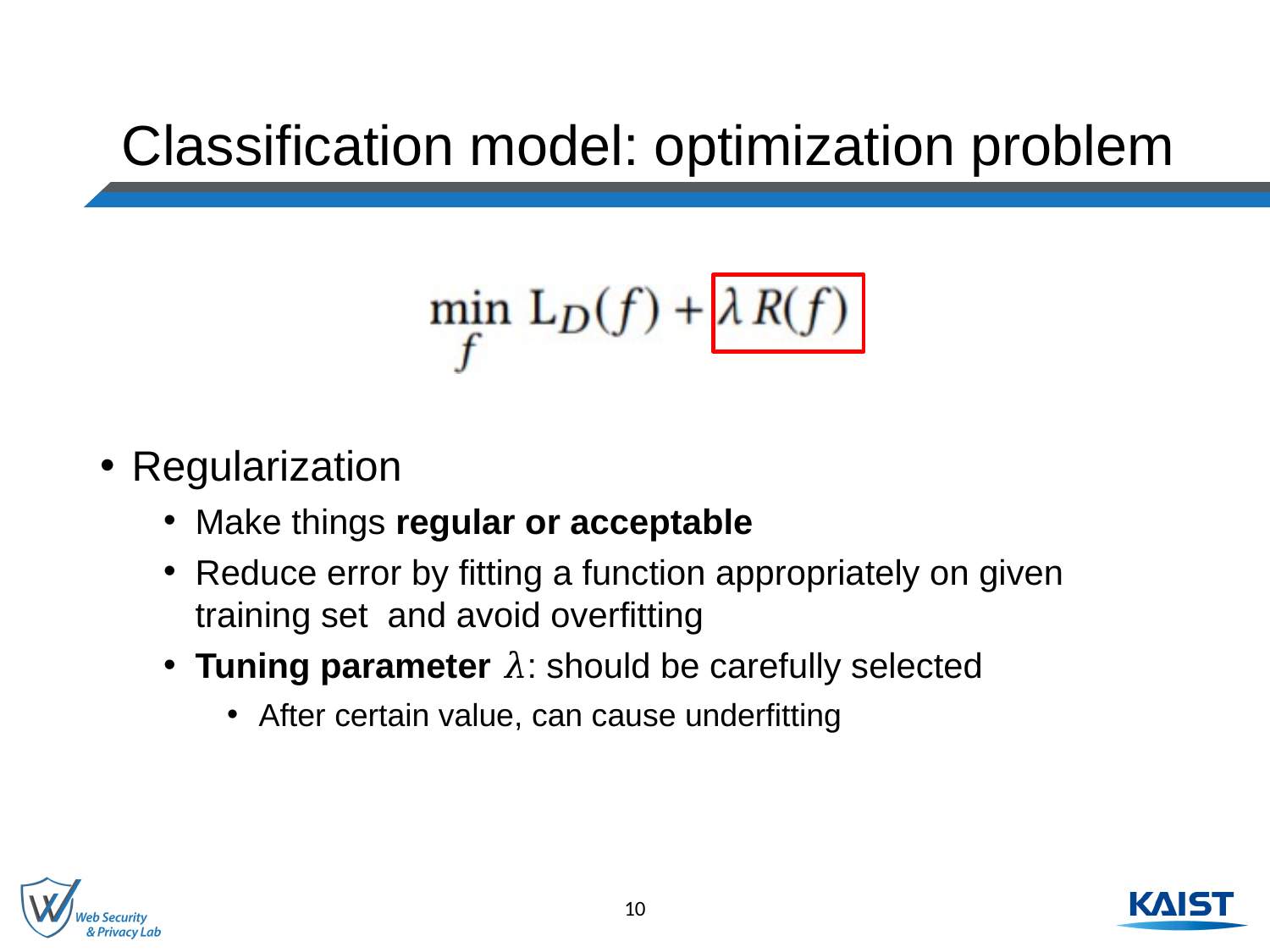

# Classification model: optimization problem

Regularization
Make things regular or acceptable
Reduce error by fitting a function appropriately on given training set  and avoid overfitting
Tuning parameter 𝜆: should be carefully selected
After certain value, can cause underfitting

10